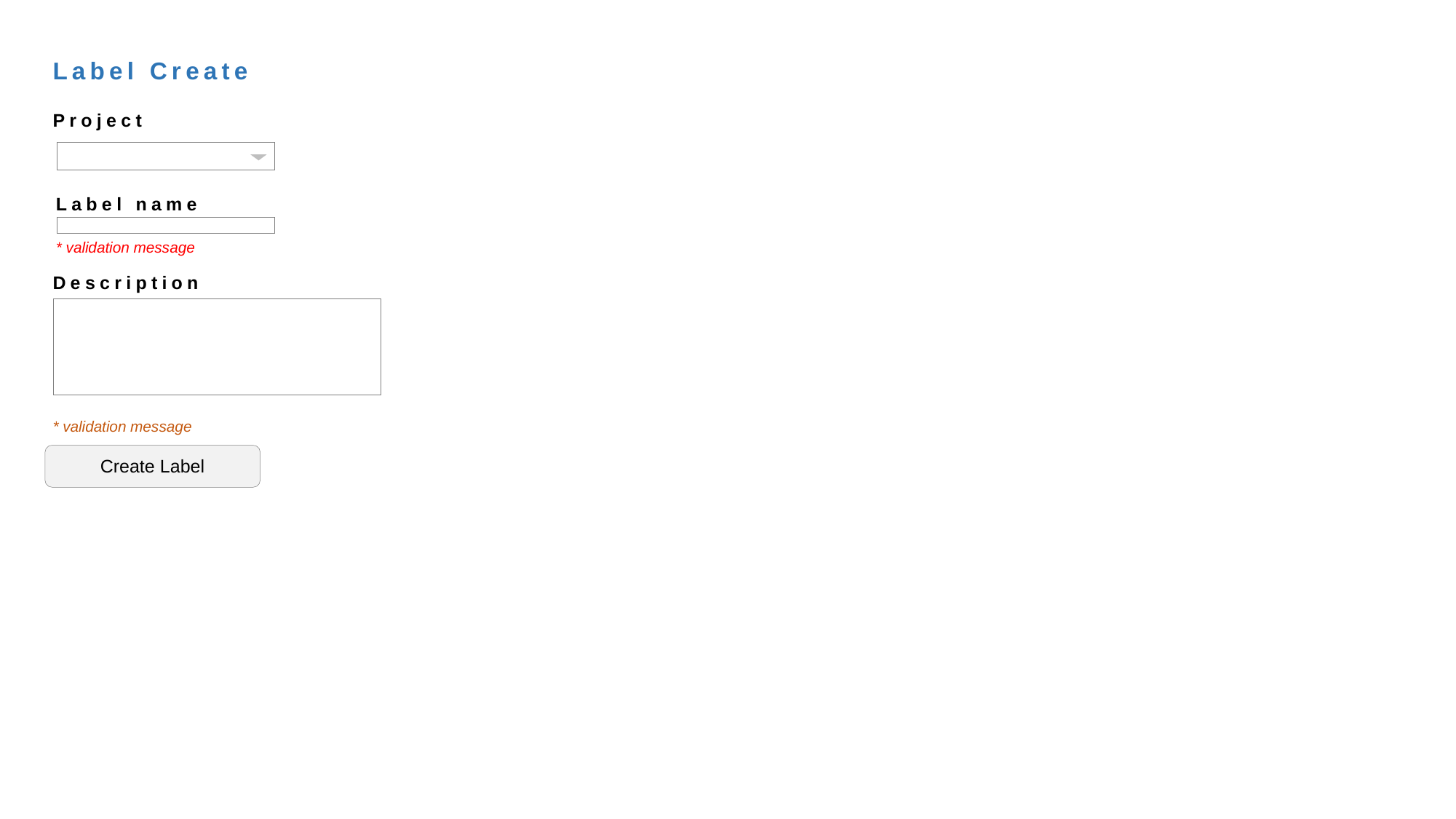

Label Create
Project

Label name

* validation message
Description

* validation message
Create Label